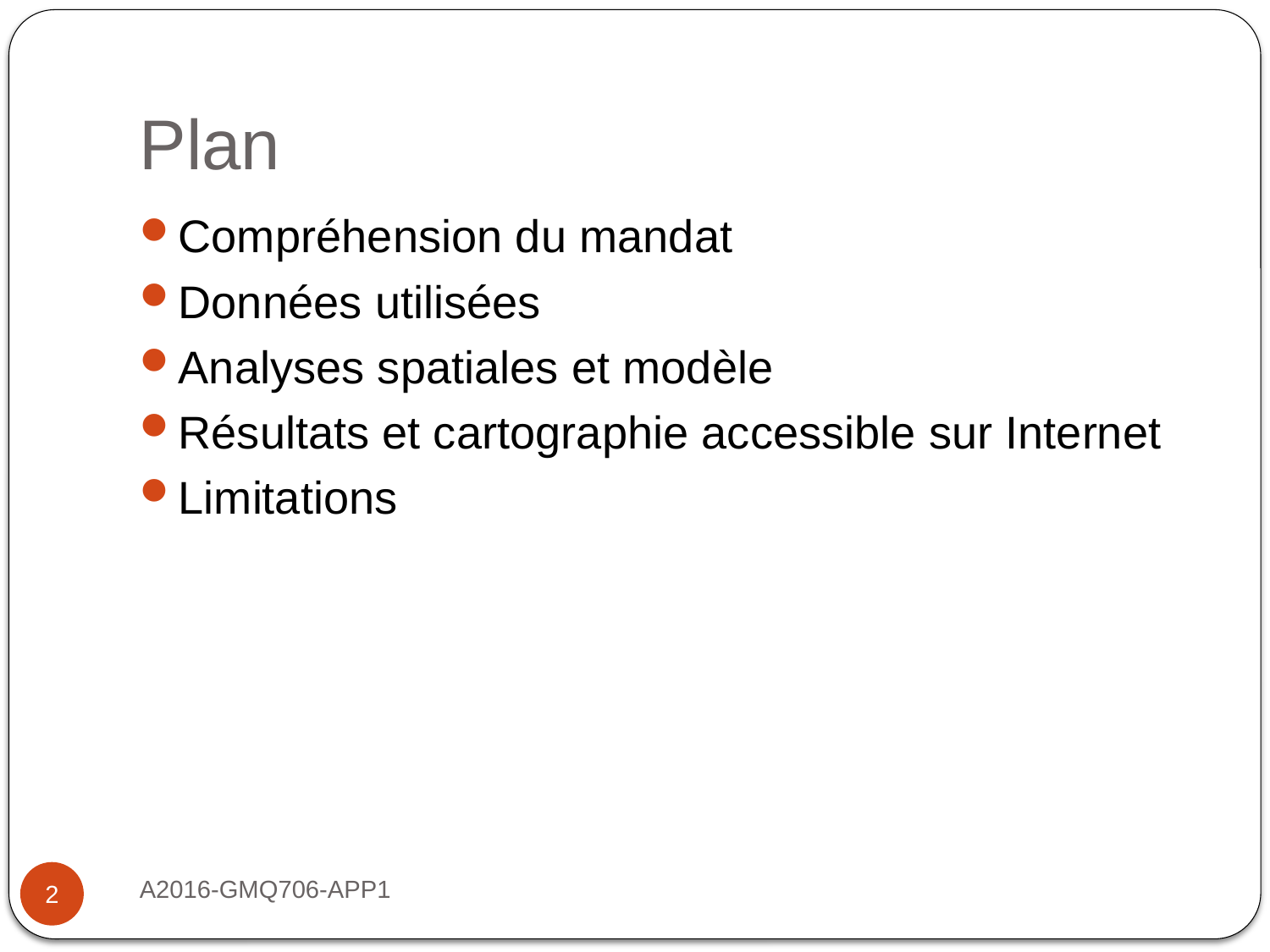

# Plan
Compréhension du mandat
Données utilisées
Analyses spatiales et modèle
Résultats et cartographie accessible sur Internet
Limitations
A2016-GMQ706-APP1
2